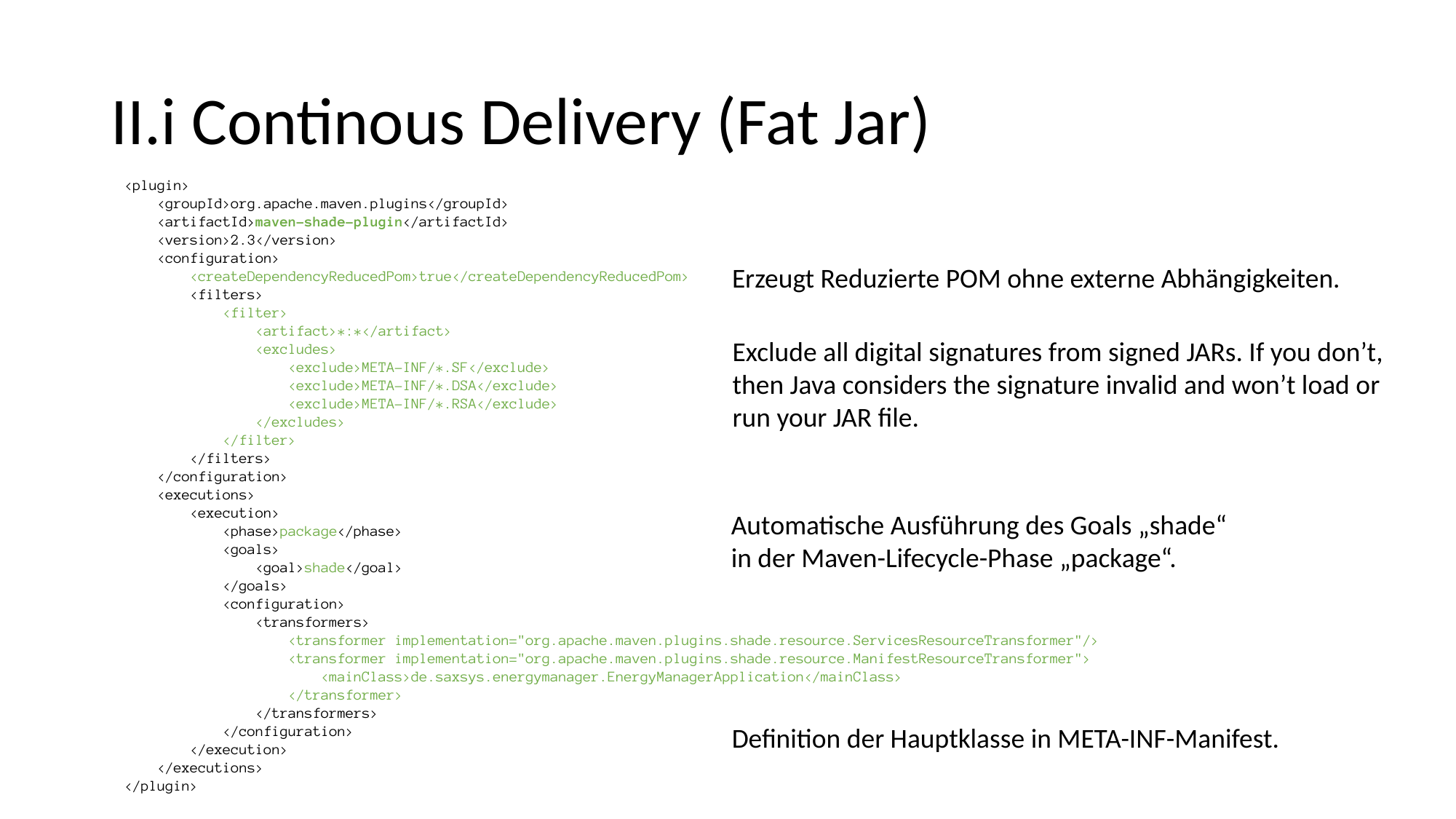

# II.i Continous Delivery (Fat Jar)
<plugin>
    <groupId>org.apache.maven.plugins</groupId>
    <artifactId>maven-shade-plugin</artifactId>
    <version>2.3</version>
    <configuration>
        <createDependencyReducedPom>true</createDependencyReducedPom>
        <filters>
            <filter>
                <artifact>*:*</artifact>
                <excludes>
                    <exclude>META-INF/*.SF</exclude>
                    <exclude>META-INF/*.DSA</exclude>
                    <exclude>META-INF/*.RSA</exclude>
                </excludes>
            </filter>
        </filters>
    </configuration>
    <executions>
        <execution>
            <phase>package</phase>
            <goals>
                <goal>shade</goal>
            </goals>
            <configuration>
                <transformers>
                    <transformer implementation="org.apache.maven.plugins.shade.resource.ServicesResourceTransformer"/>
                    <transformer implementation="org.apache.maven.plugins.shade.resource.ManifestResourceTransformer">
                        <mainClass>de.saxsys.energymanager.EnergyManagerApplication</mainClass>
                    </transformer>
                </transformers>
            </configuration>
        </execution>
    </executions>
</plugin>

Erzeugt Reduzierte POM ohne externe Abhängigkeiten.
Exclude all digital signatures from signed JARs. If you don’t,
then Java considers the signature invalid and won’t load or
run your JAR file.

Automatische Ausführung des Goals „shade“
in der Maven-Lifecycle-Phase „package“.
Definition der Hauptklasse in META-INF-Manifest.